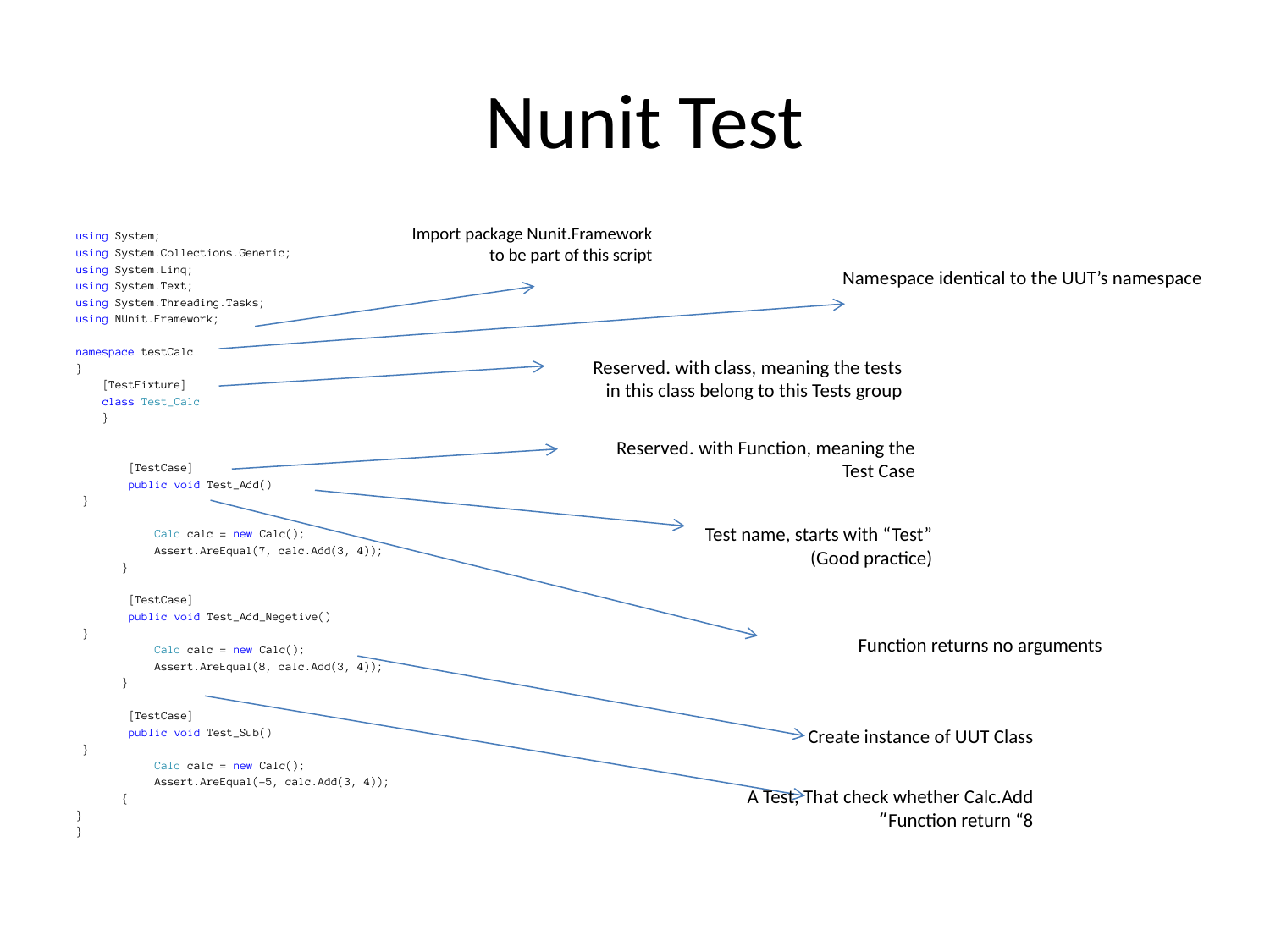

# Nunit Test
Import package Nunit.Framework to be part of this script
using System;
using System.Collections.Generic;
using System.Linq;
using System.Text;
using System.Threading.Tasks;
using NUnit.Framework;

namespace testCalc
}
    [TestFixture]
    class Test_Calc
    }

        [TestCase]
        public void Test_Add()
 }

            Calc calc = new Calc();
            Assert.AreEqual(7, calc.Add(3, 4));
       }

        [TestCase]
        public void Test_Add_Negetive()
 }
            Calc calc = new Calc();
            Assert.AreEqual(8, calc.Add(3, 4));
       }

        [TestCase]
        public void Test_Sub()
 }
            Calc calc = new Calc();
            Assert.AreEqual(-5, calc.Add(3, 4));
       {
}
}

Namespace identical to the UUT’s namespace
Reserved. with class, meaning the tests in this class belong to this Tests group
Reserved. with Function, meaning the Test Case
Test name, starts with “Test” (Good practice)
Function returns no arguments
Create instance of UUT Class
A Test, That check whether Calc.Add Function return “8”